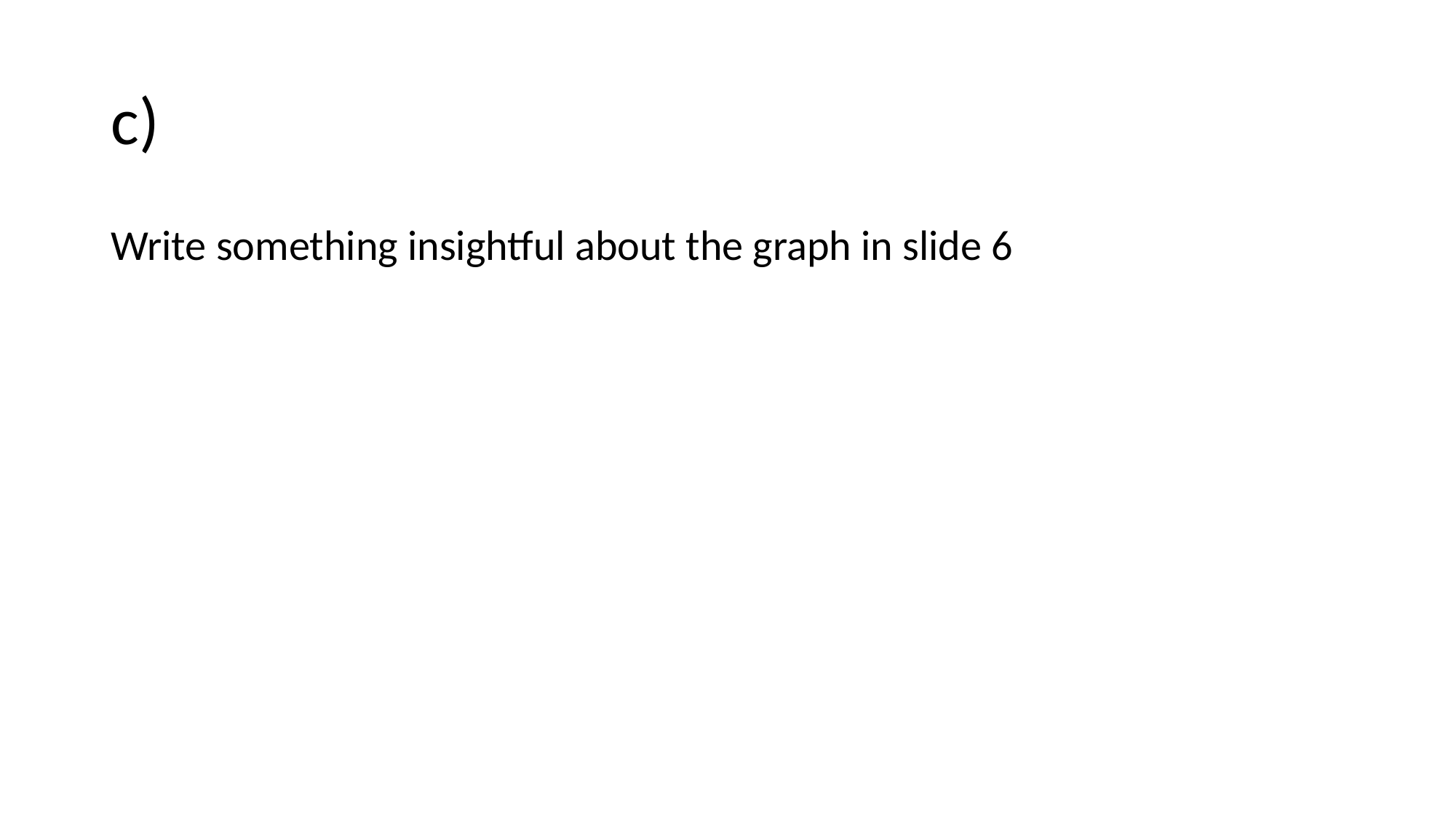

# c)
Write something insightful about the graph in slide 6